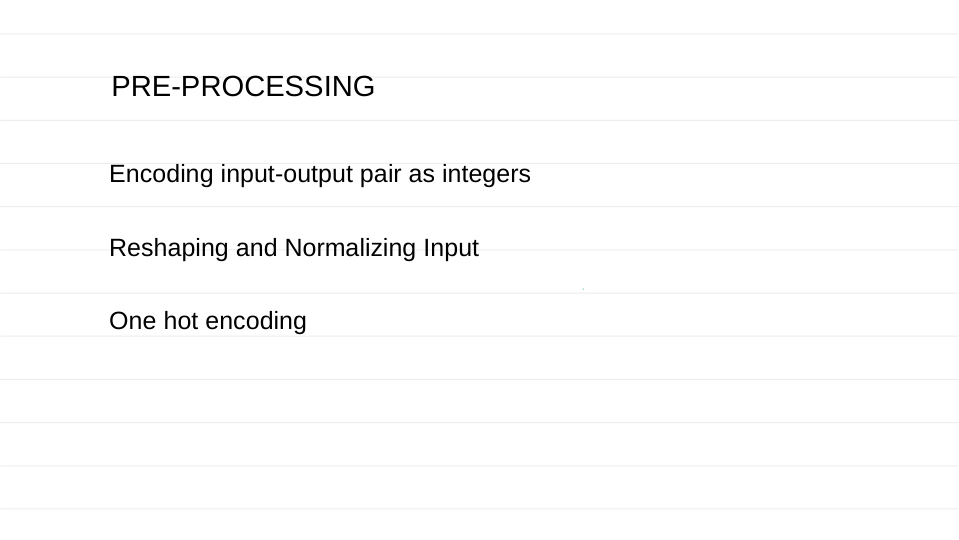

PRE-PROCESSING

Encoding input-output pair as integers

Reshaping and Normalizing Input

One hot encoding